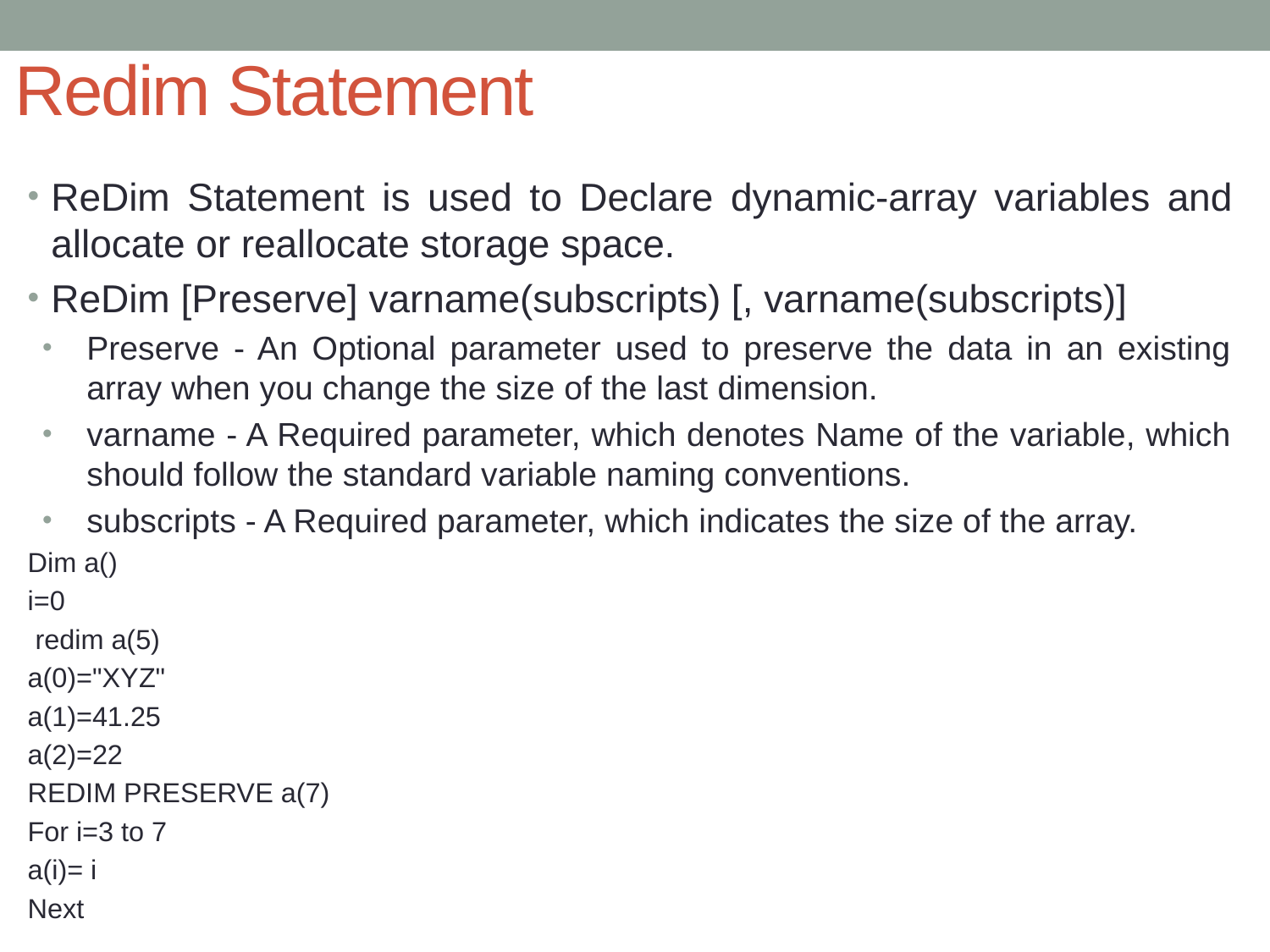

# Redim Statement
ReDim Statement is used to Declare dynamic-array variables and allocate or reallocate storage space.
ReDim [Preserve] varname(subscripts) [, varname(subscripts)]
Preserve - An Optional parameter used to preserve the data in an existing array when you change the size of the last dimension.
varname - A Required parameter, which denotes Name of the variable, which should follow the standard variable naming conventions.
subscripts - A Required parameter, which indicates the size of the array.
Dim a()
i=0
 redim a(5)
a(0)="XYZ"
a(1)=41.25
a(2)=22
REDIM PRESERVE a(7)
For i=3 to 7
a(i)= i
Next